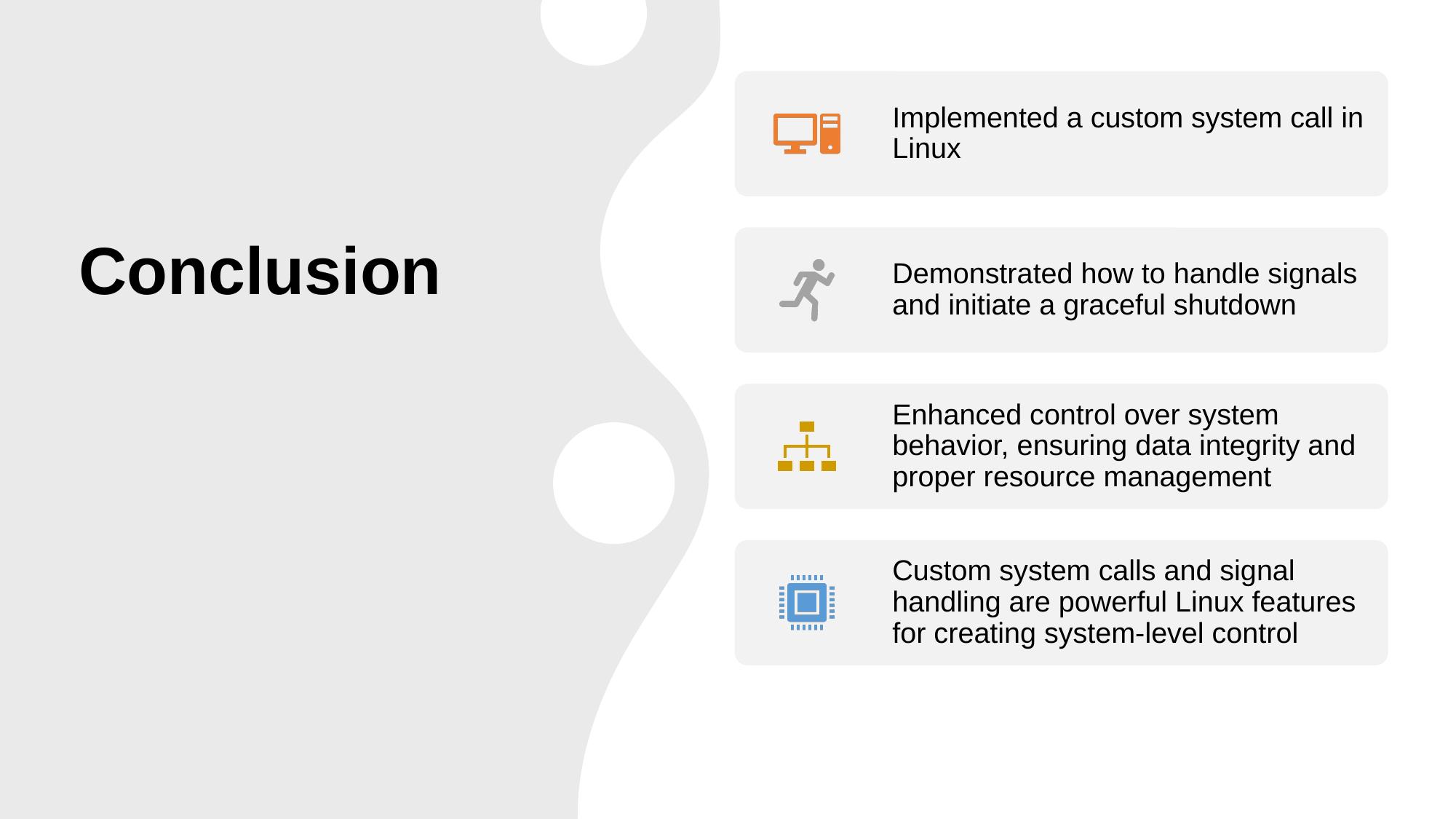

Implemented a custom system call in Linux
Demonstrated how to handle signals and initiate a graceful shutdown
Enhanced control over system behavior, ensuring data integrity and proper resource management
Custom system calls and signal handling are powerful Linux features for creating system-level control
# Conclusion